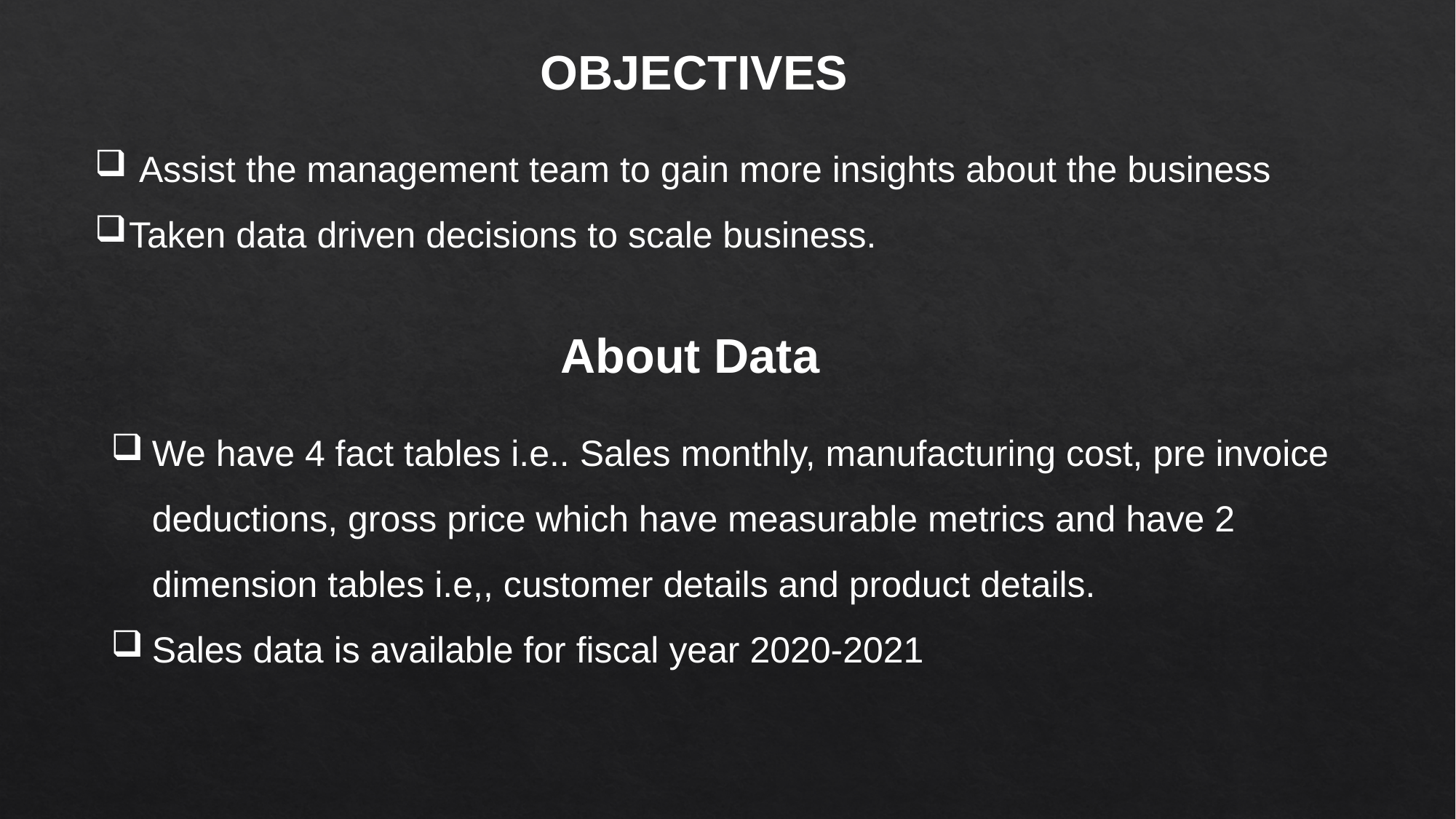

OBJECTIVES
 Assist the management team to gain more insights about the business
Taken data driven decisions to scale business.

About Data
We have 4 fact tables i.e.. Sales monthly, manufacturing cost, pre invoice deductions, gross price which have measurable metrics and have 2 dimension tables i.e,, customer details and product details.
Sales data is available for fiscal year 2020-2021